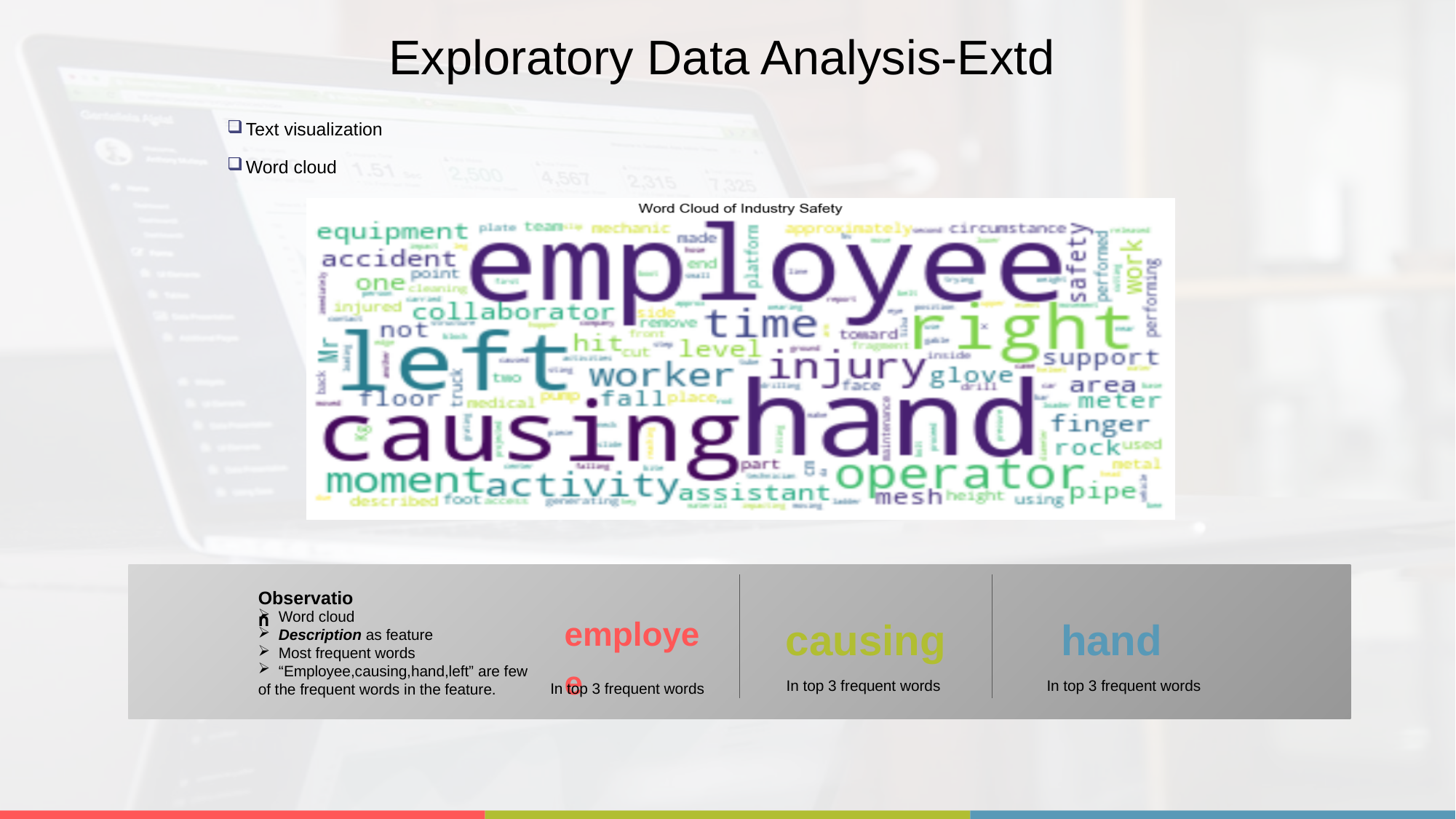

14
Exploratory Data Analysis-Extd
Text visualization
Word cloud

### Chart

| Category |
|---|
Observation

Word cloud
Description as feature
Most frequent words
“Employee,causing,hand,left” are few
of the frequent words in the feature.

employee
causing
hand
In top 3 frequent words
In top 3 frequent words
In top 3 frequent words